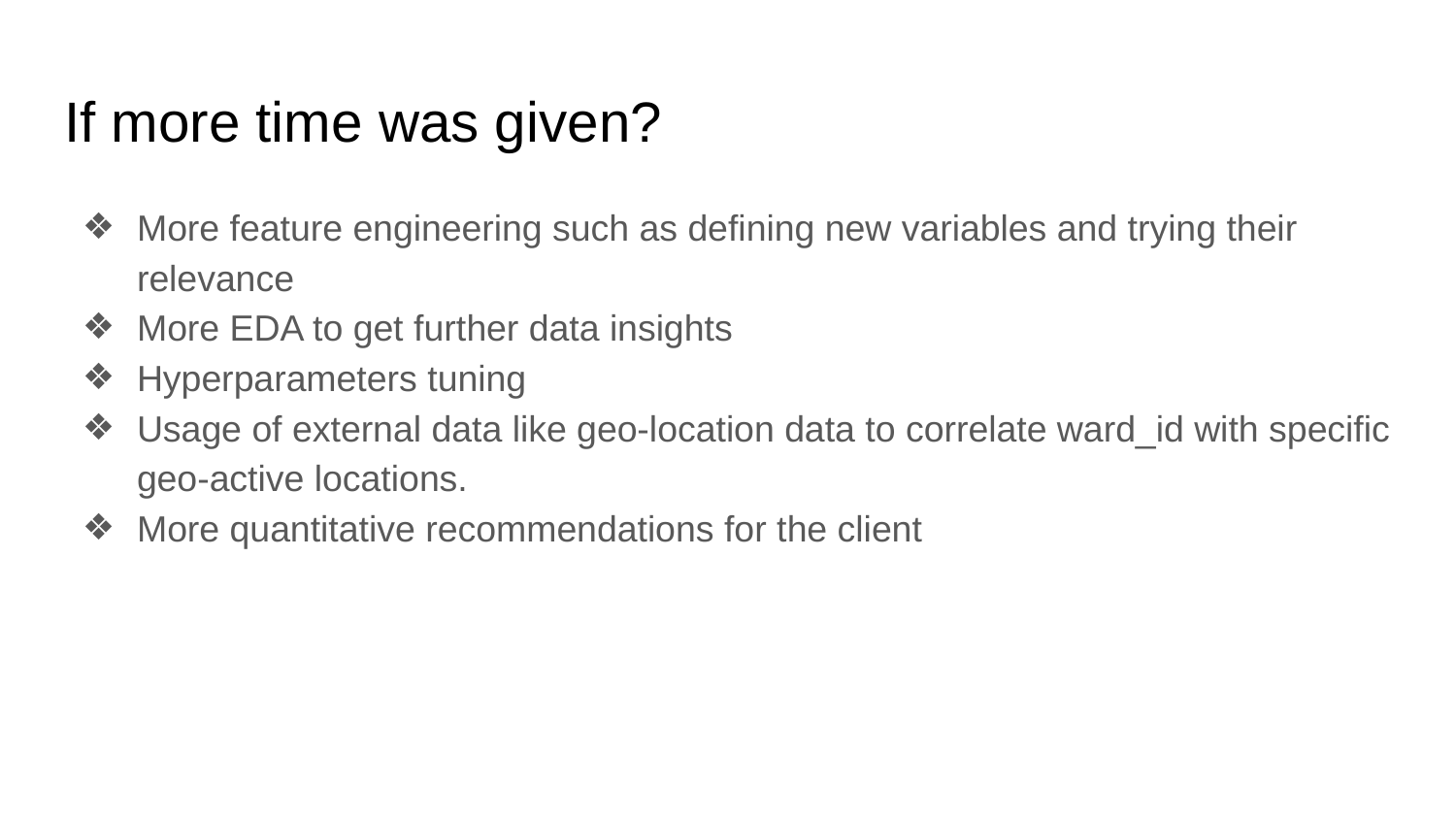

# If more time was given?
More feature engineering such as defining new variables and trying their relevance
More EDA to get further data insights
Hyperparameters tuning
Usage of external data like geo-location data to correlate ward_id with specific geo-active locations.
More quantitative recommendations for the client